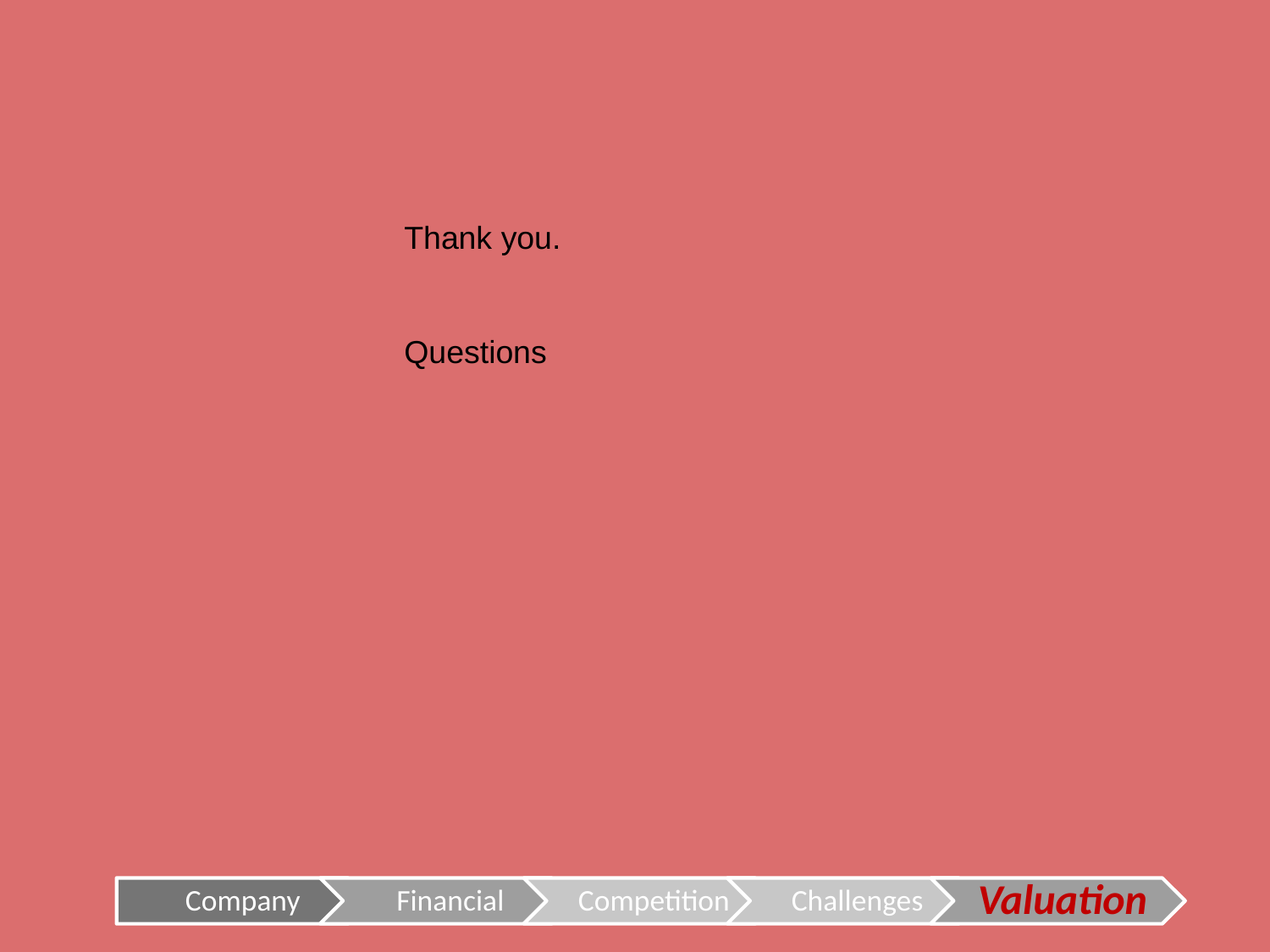

Thank you.

Questions
Company
Financial
Competition
Challenges
Valuation